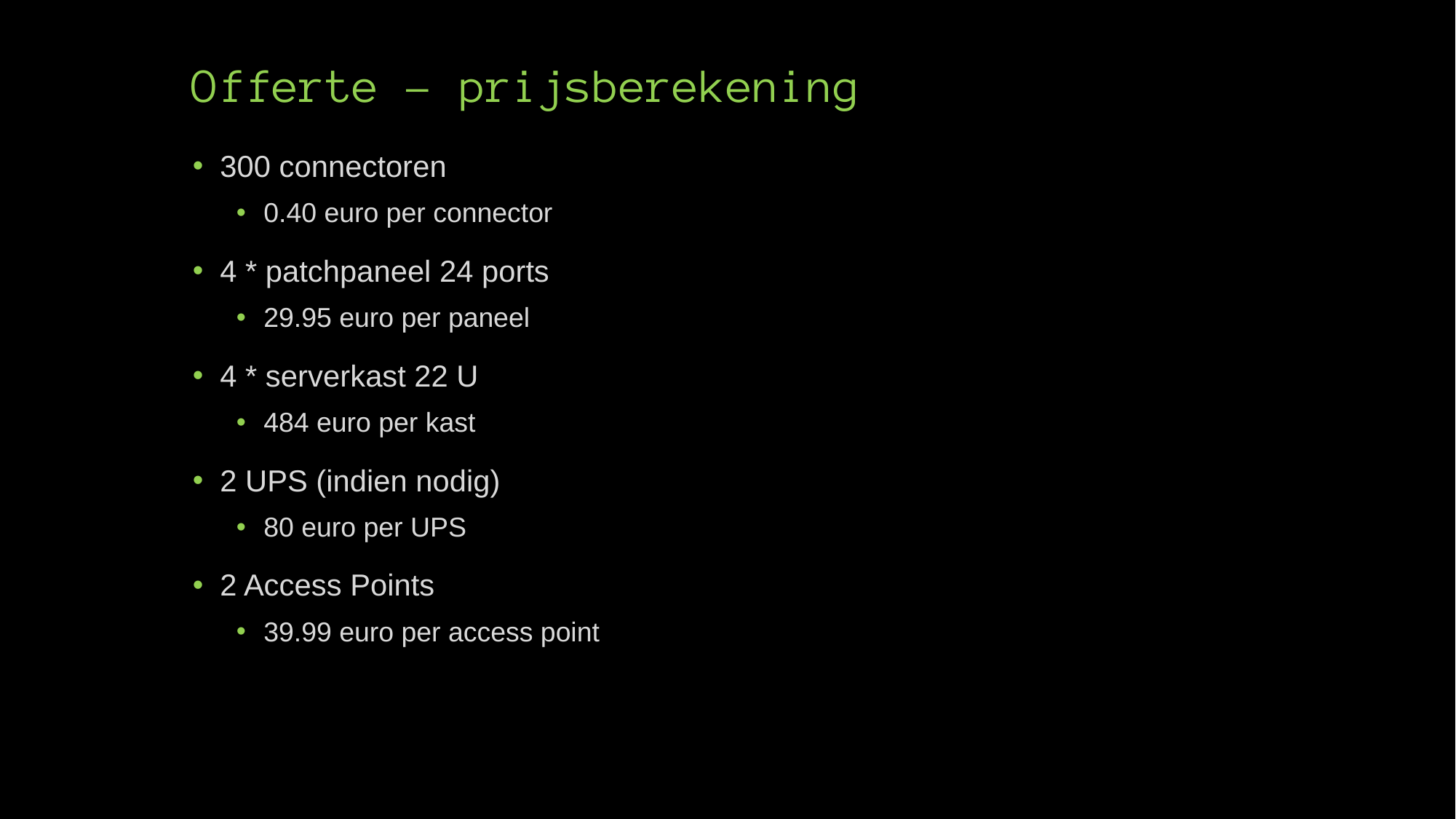

# Offerte – prijsberekening
300 connectoren
0.40 euro per connector
4 * patchpaneel 24 ports
29.95 euro per paneel
4 * serverkast 22 U
484 euro per kast
2 UPS (indien nodig)
80 euro per UPS
2 Access Points
39.99 euro per access point